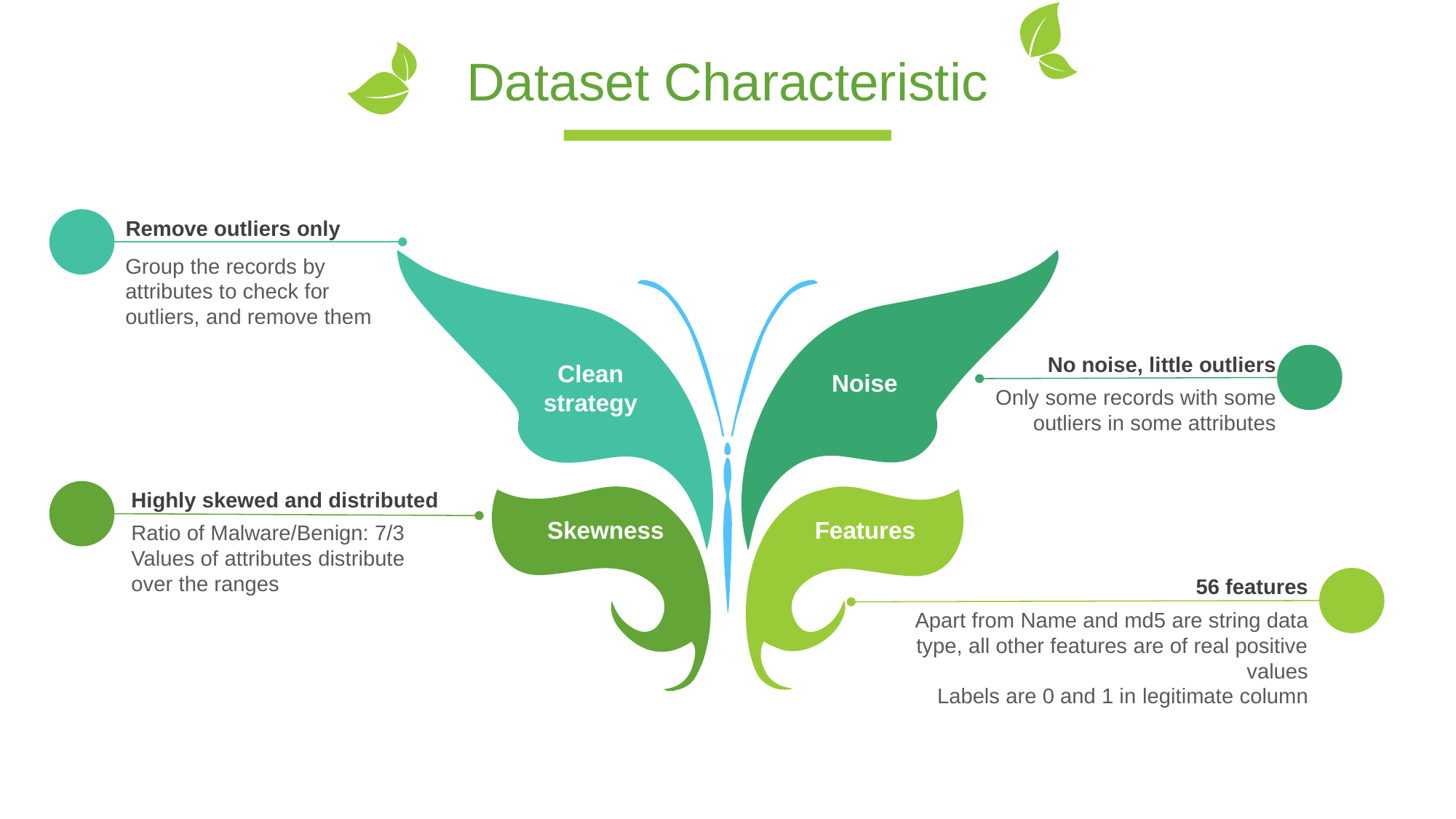

Dataset Characteristic

Remove outliers only
Group the records by attributes to check for outliers, and remove them

No noise, little outliers
Only some records with some outliers in some attributes
Clean strategy
Noise
Highly skewed and distributed
Ratio of Malware/Benign: 7/3
Values of attributes distribute over the ranges

Skewness
Features
56 features
Apart from Name and md5 are string data type, all other features are of real positive values
Labels are 0 and 1 in legitimate column